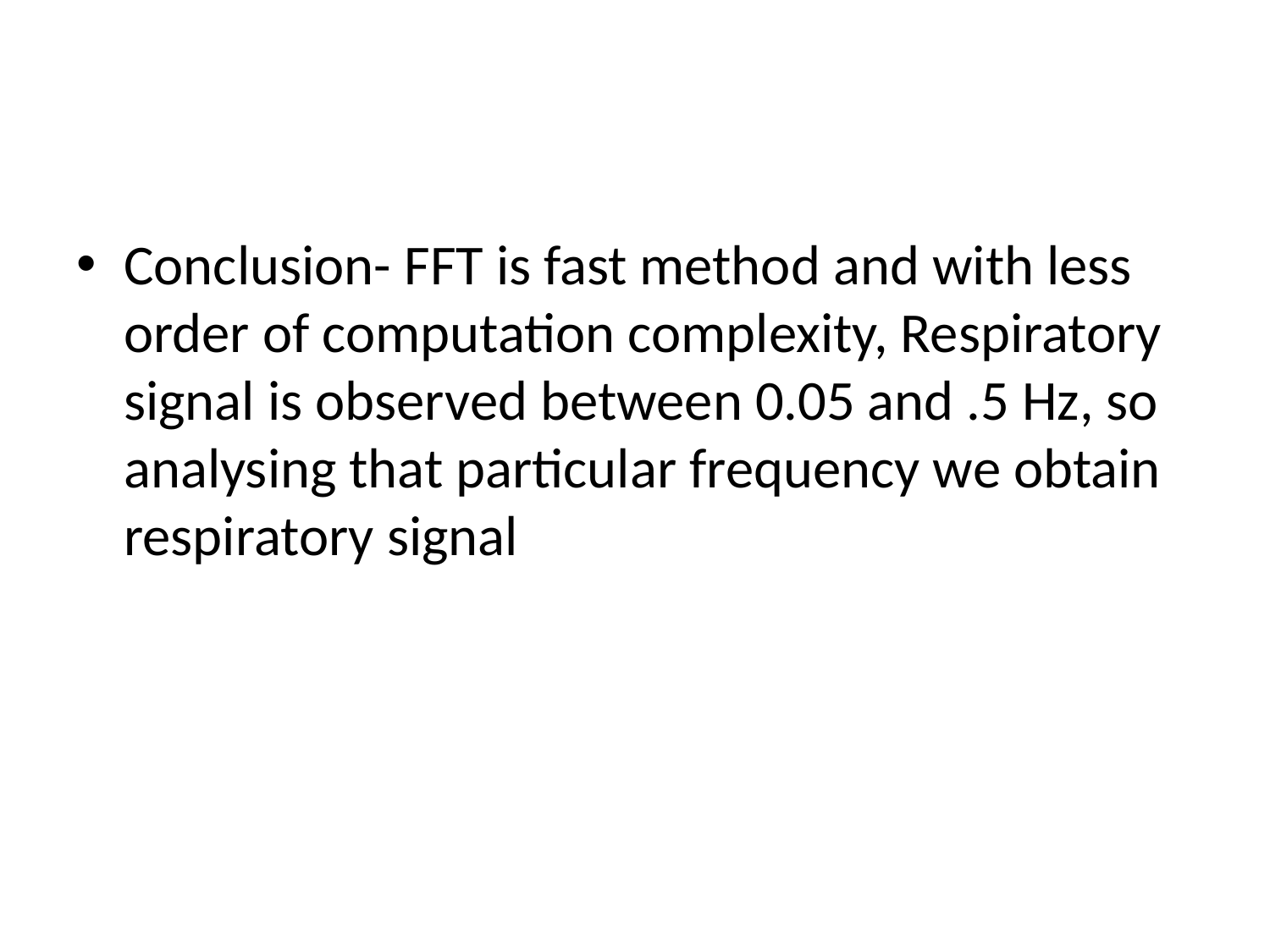

Conclusion- FFT is fast method and with less order of computation complexity, Respiratory signal is observed between 0.05 and .5 Hz, so analysing that particular frequency we obtain respiratory signal